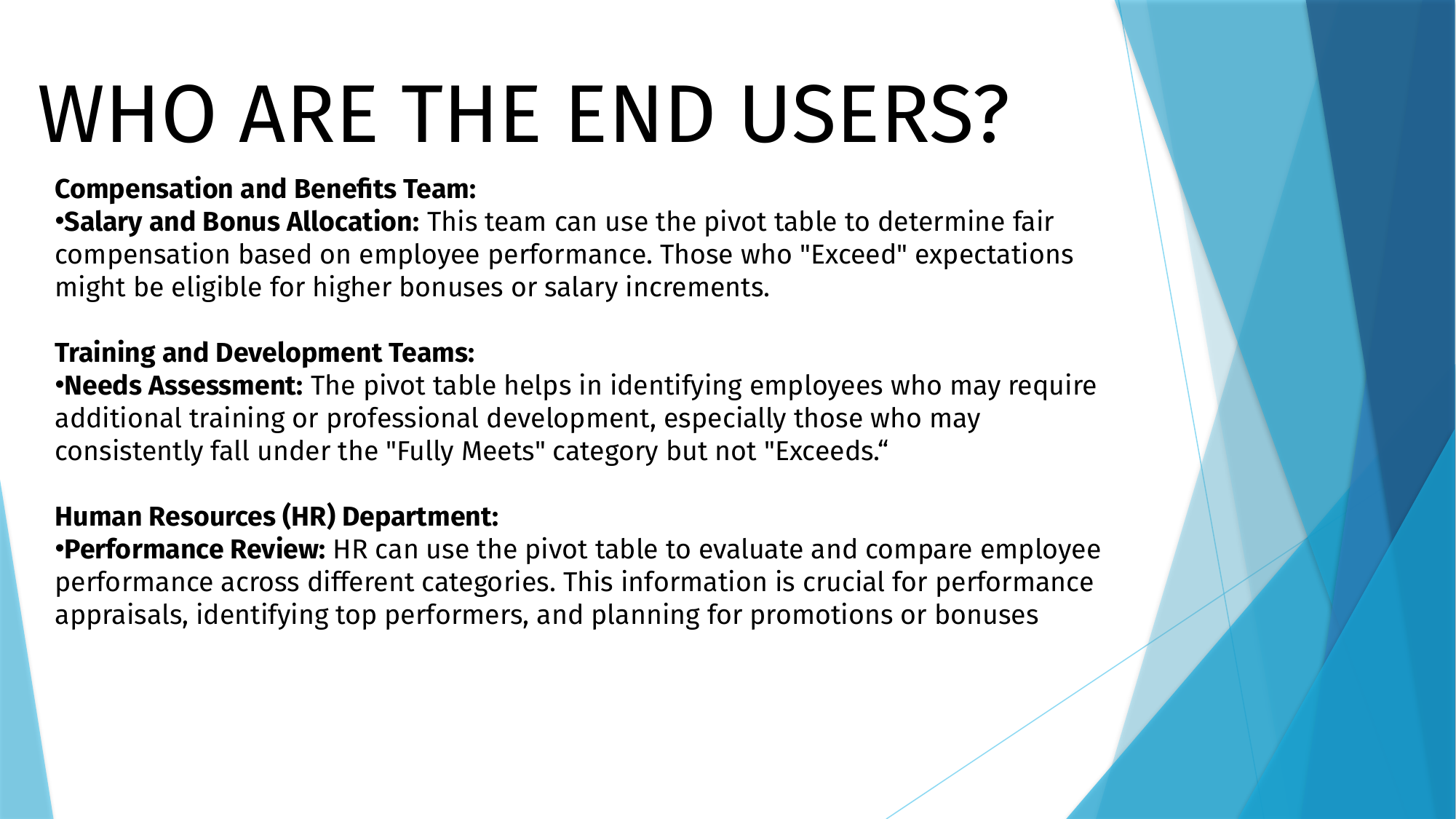

WHO ARE THE END USERS?
Compensation and Benefits Team:
Salary and Bonus Allocation: This team can use the pivot table to determine fair compensation based on employee performance. Those who "Exceed" expectations might be eligible for higher bonuses or salary increments.

Training and Development Teams:
Needs Assessment: The pivot table helps in identifying employees who may require additional training or professional development, especially those who may consistently fall under the "Fully Meets" category but not "Exceeds.“

Human Resources (HR) Department:
Performance Review: HR can use the pivot table to evaluate and compare employee performance across different categories. This information is crucial for performance appraisals, identifying top performers, and planning for promotions or bonuses